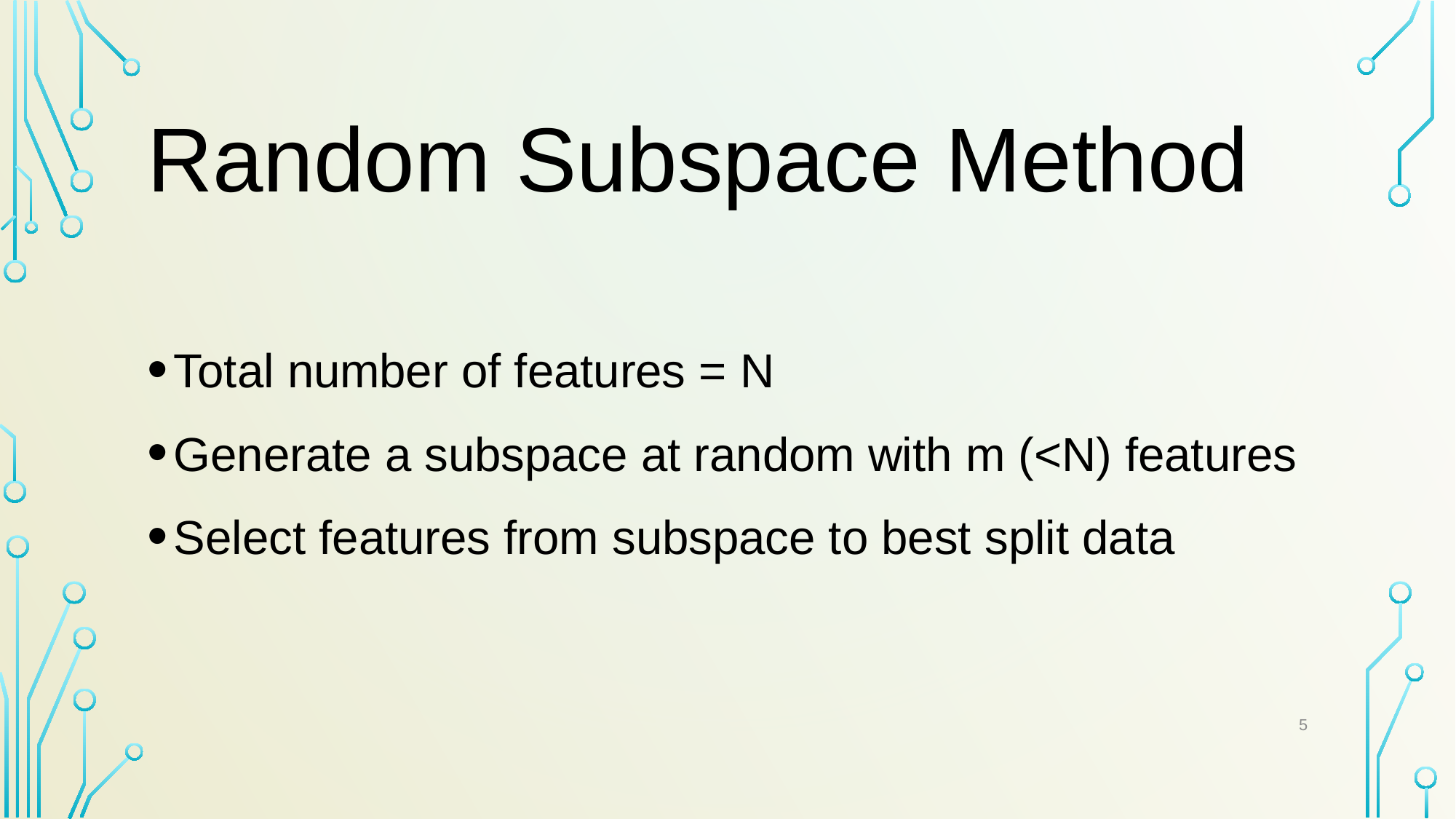

# Random Subspace Method
Total number of features = N
Generate a subspace at random with m (<N) features
Select features from subspace to best split data
5